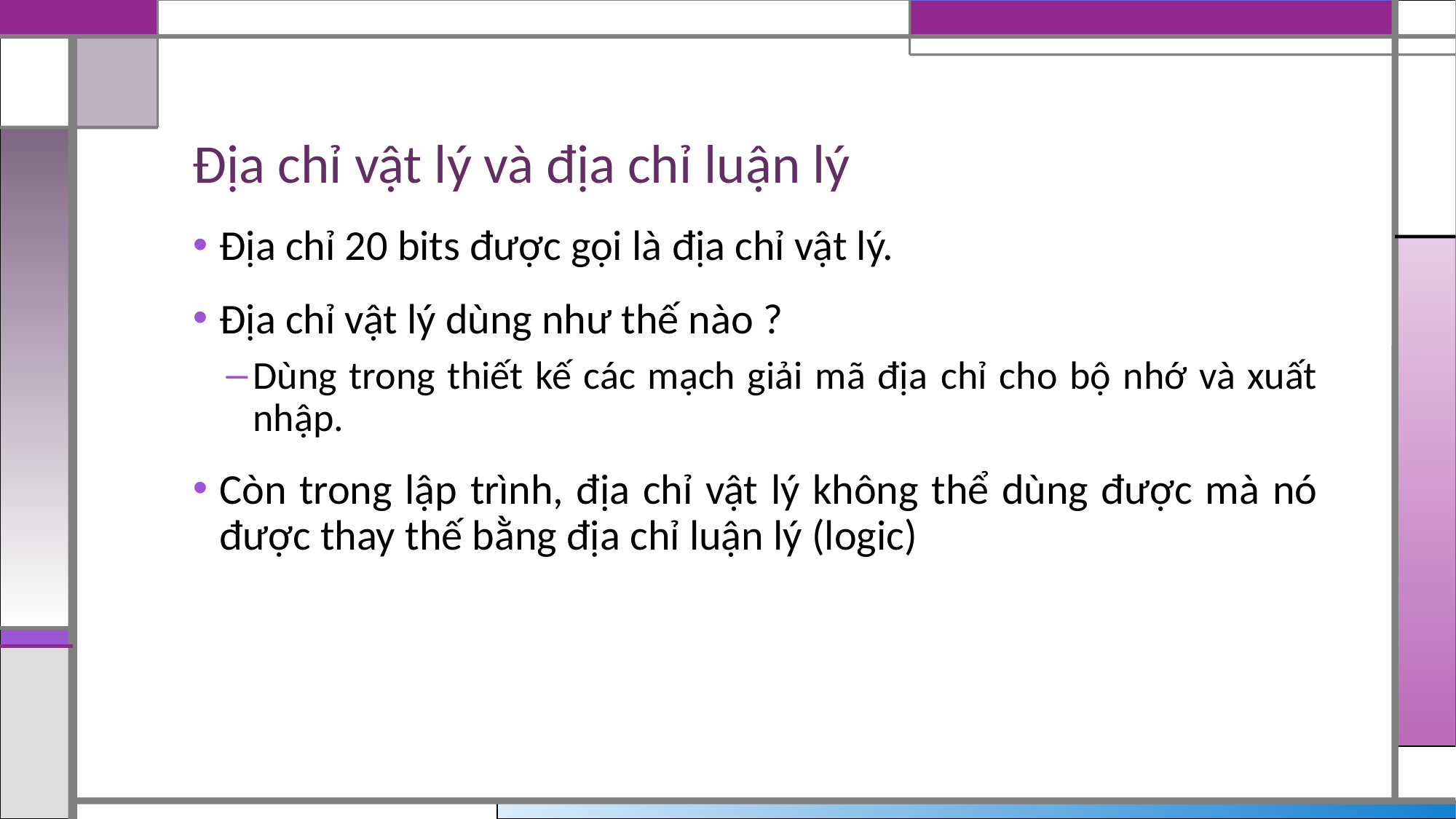

# Địa chỉ vật lý và địa chỉ luận lý
Địa chỉ 20 bits được gọi là địa chỉ vật lý.
Địa chỉ vật lý dùng như thế nào ?
Dùng trong thiết kế các mạch giải mã địa chỉ cho bộ nhớ và xuất nhập.
Còn trong lập trình, địa chỉ vật lý không thể dùng được mà nó được thay thế bằng địa chỉ luận lý (logic)